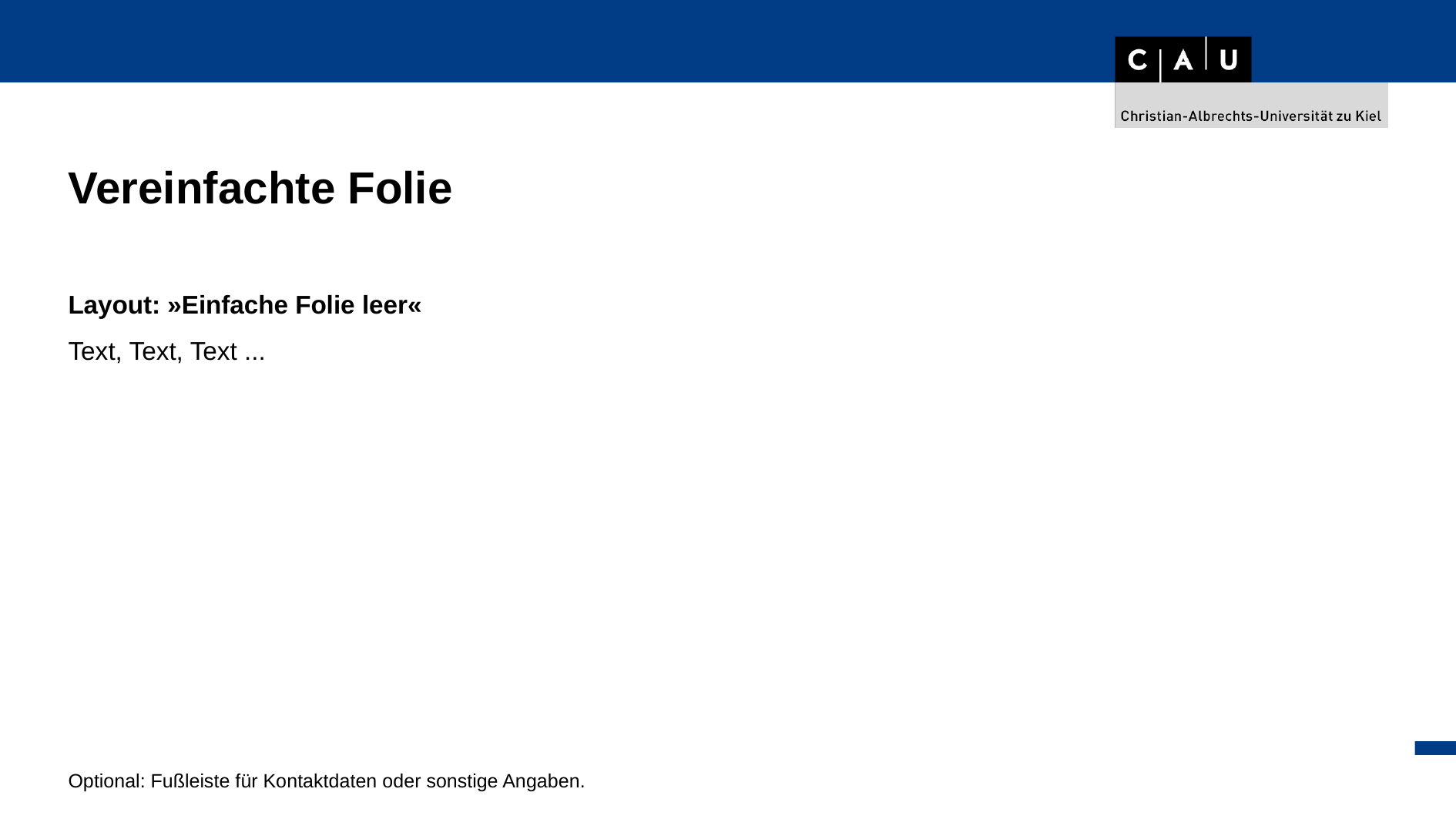

Vereinfachte Folie
Layout: »Einfache Folie leer«
Text, Text, Text ...

Optional: Fußleiste für Kontaktdaten oder sonstige Angaben.